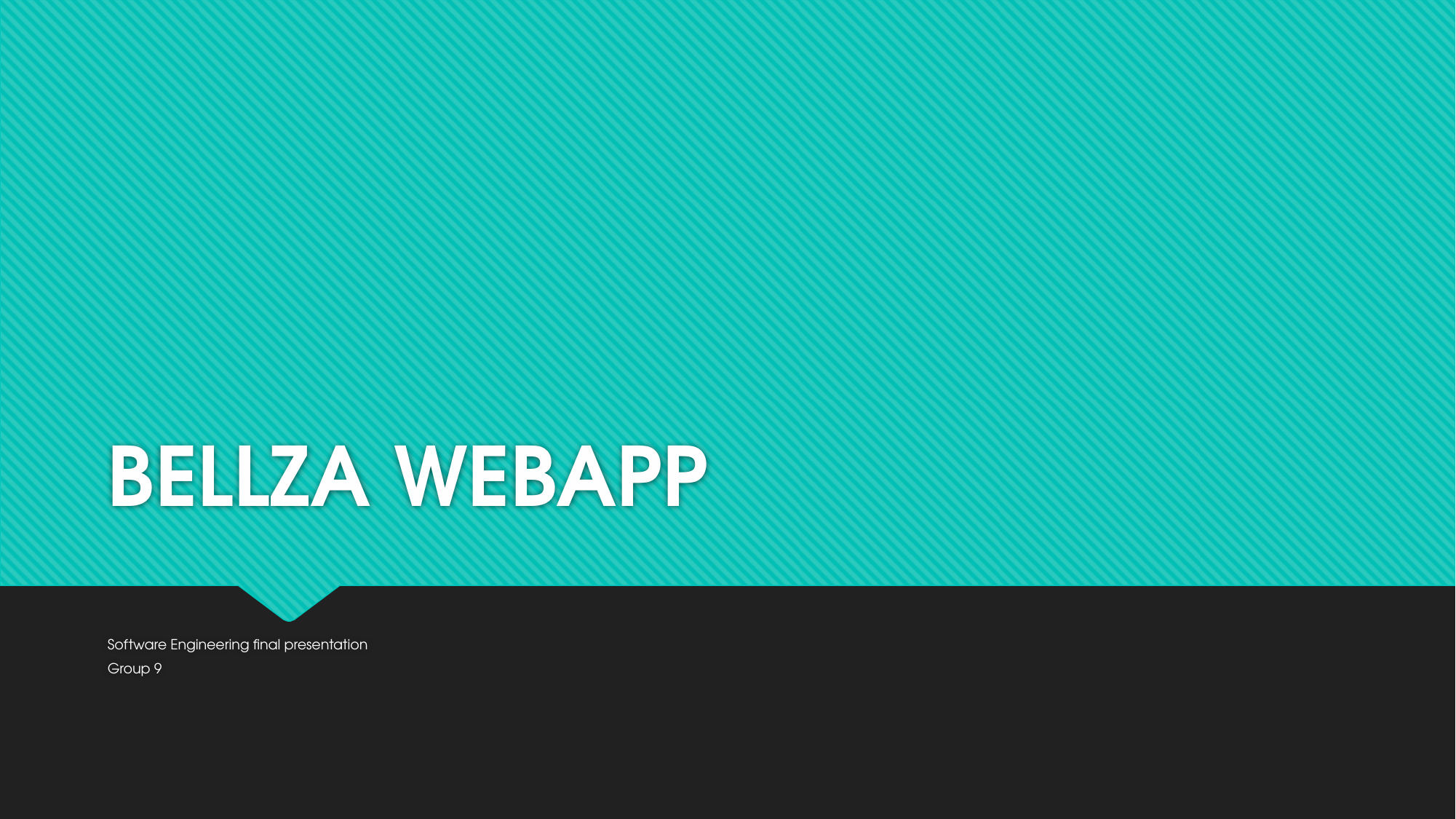

# BELLZA WEBAPP
Software Engineering final presentation
Group 9